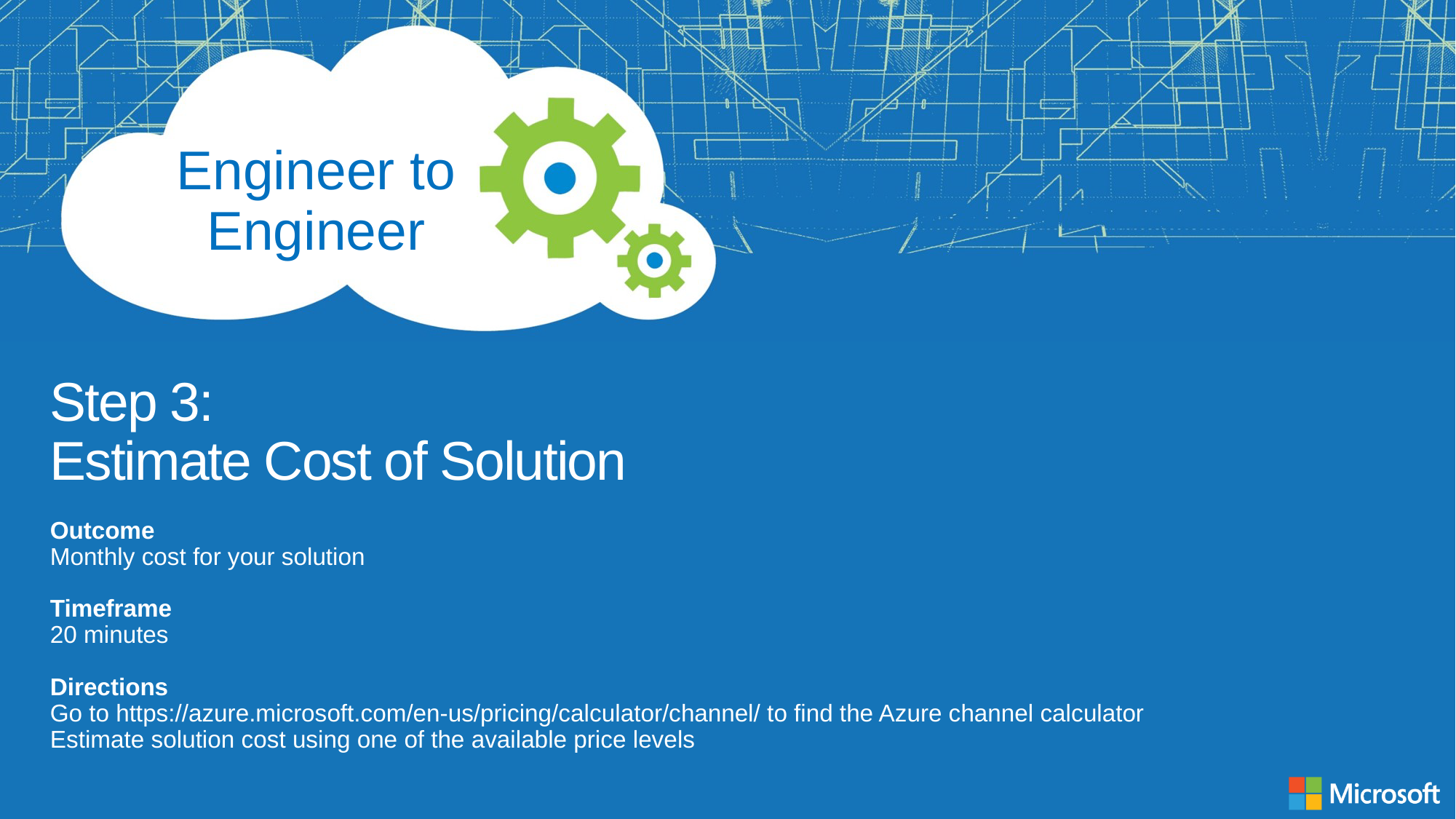

# Step 3: Estimate Cost of Solution Outcome Monthly cost for your solution Timeframe 20 minutes Directions Go to https://azure.microsoft.com/en-us/pricing/calculator/channel/ to find the Azure channel calculator Estimate solution cost using one of the available price levels